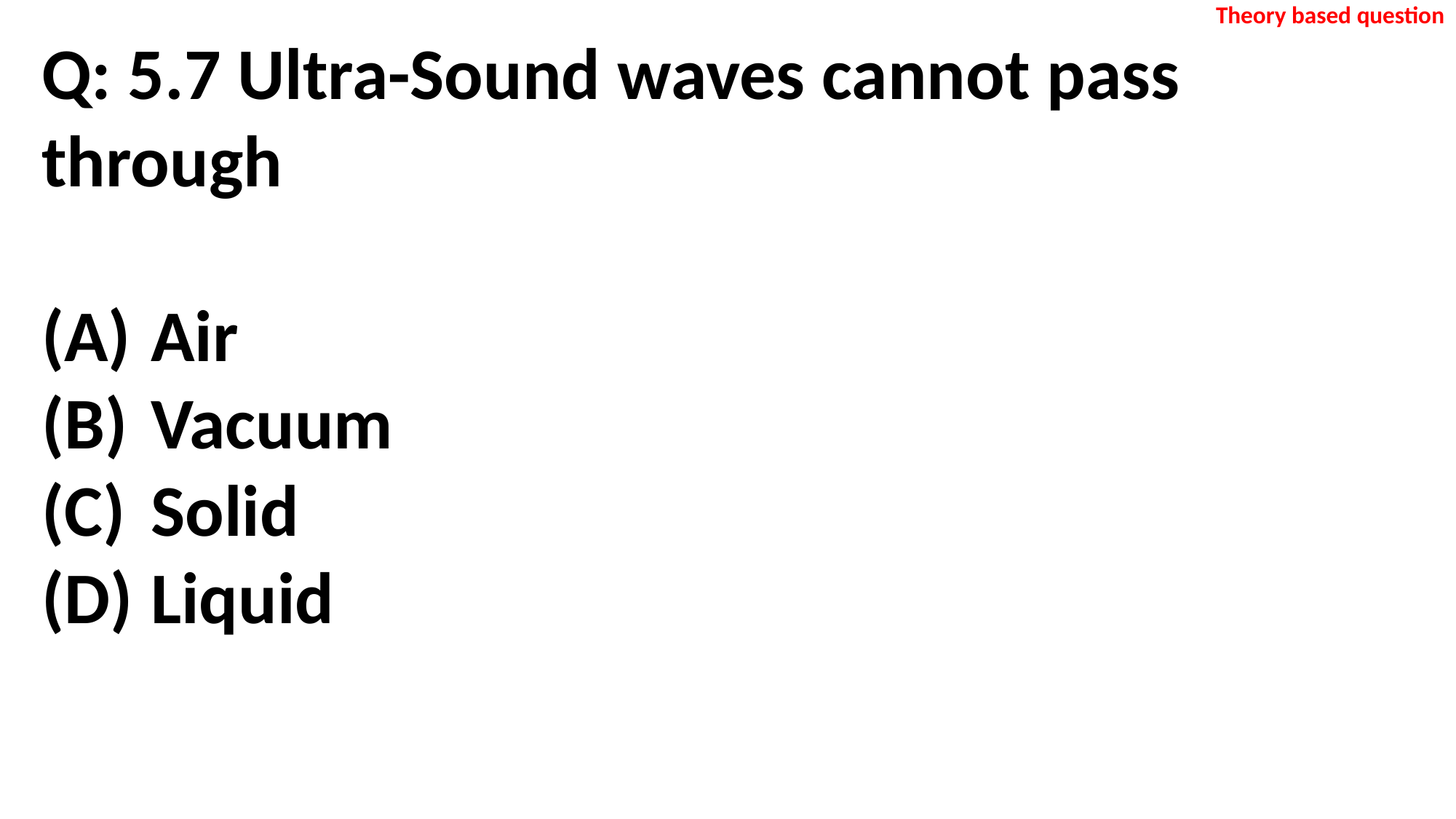

Theory based question
Q: 5.7 Ultra-Sound waves cannot pass through

(A)	Air
(B)	Vacuum
(C)	Solid
(D)	Liquid